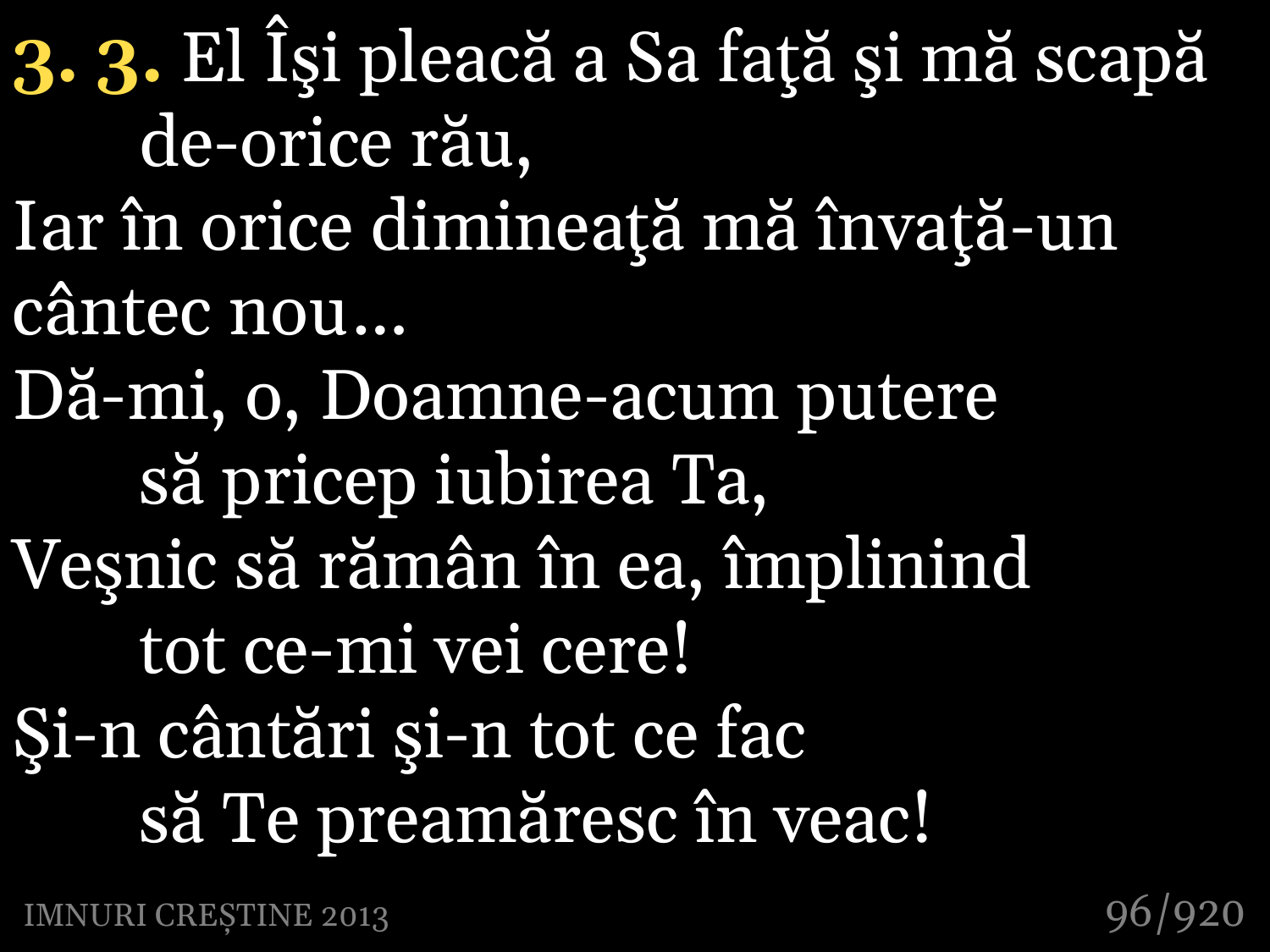

3. 3. El Îşi pleacă a Sa faţă şi mă scapă
	de-orice rău,
Iar în orice dimineaţă mă învaţă-un 	cântec nou…
Dă-mi, o, Doamne-acum putere
	să pricep iubirea Ta,
Veşnic să rămân în ea, împlinind
	tot ce-mi vei cere!
Şi-n cântări şi-n tot ce fac
	să Te preamăresc în veac!
96/920
IMNURI CREȘTINE 2013